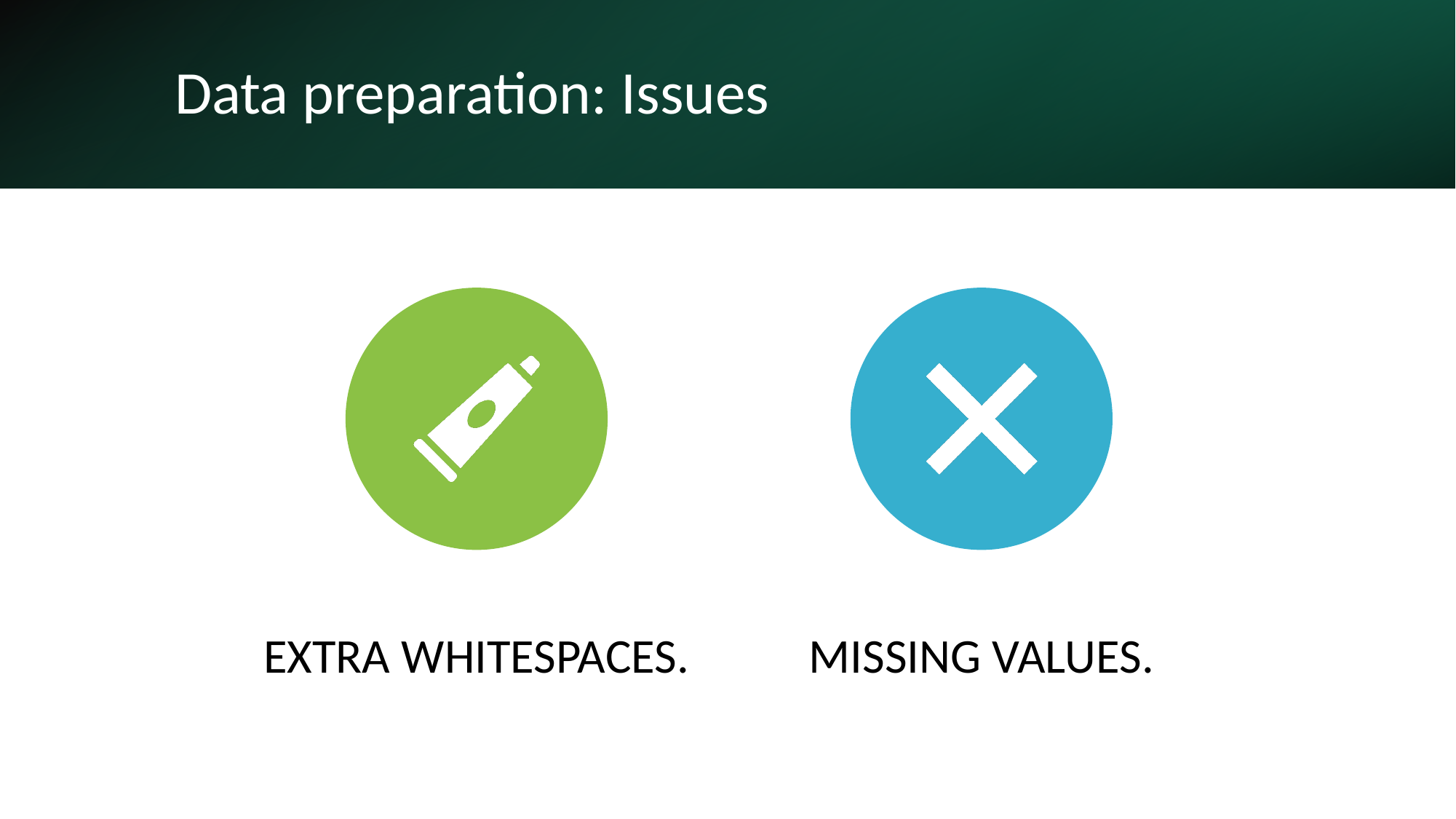

# Data preparation: Issues
Extra whitespaces.
Missing values.